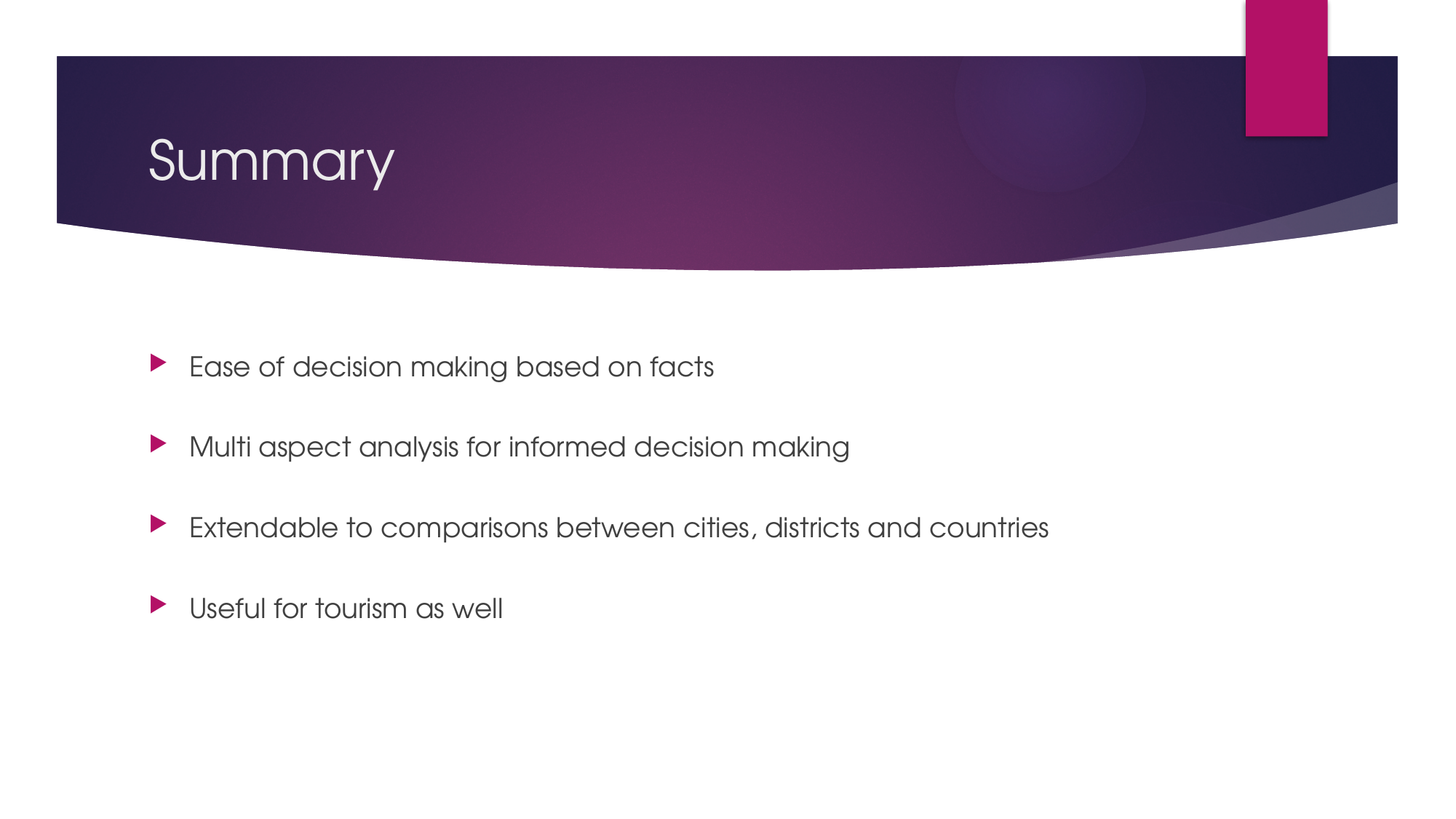

# Summary
Ease of decision making based on facts
Multi aspect analysis for informed decision making
Extendable to comparisons between cities, districts and countries
Useful for tourism as well